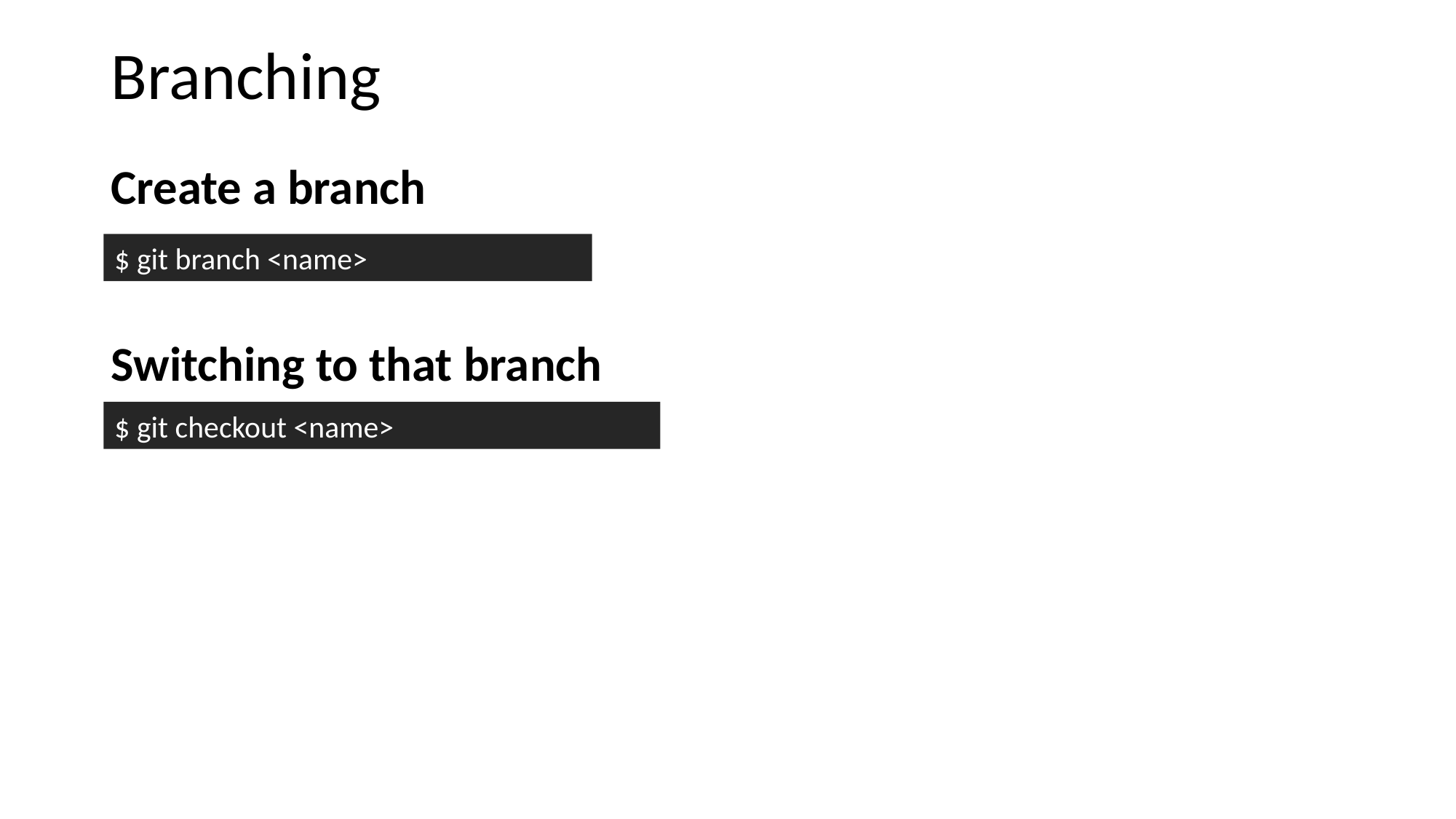

# Branching
Create a branch

Switching to that branch

$ git branch <name>
$ git checkout <name>